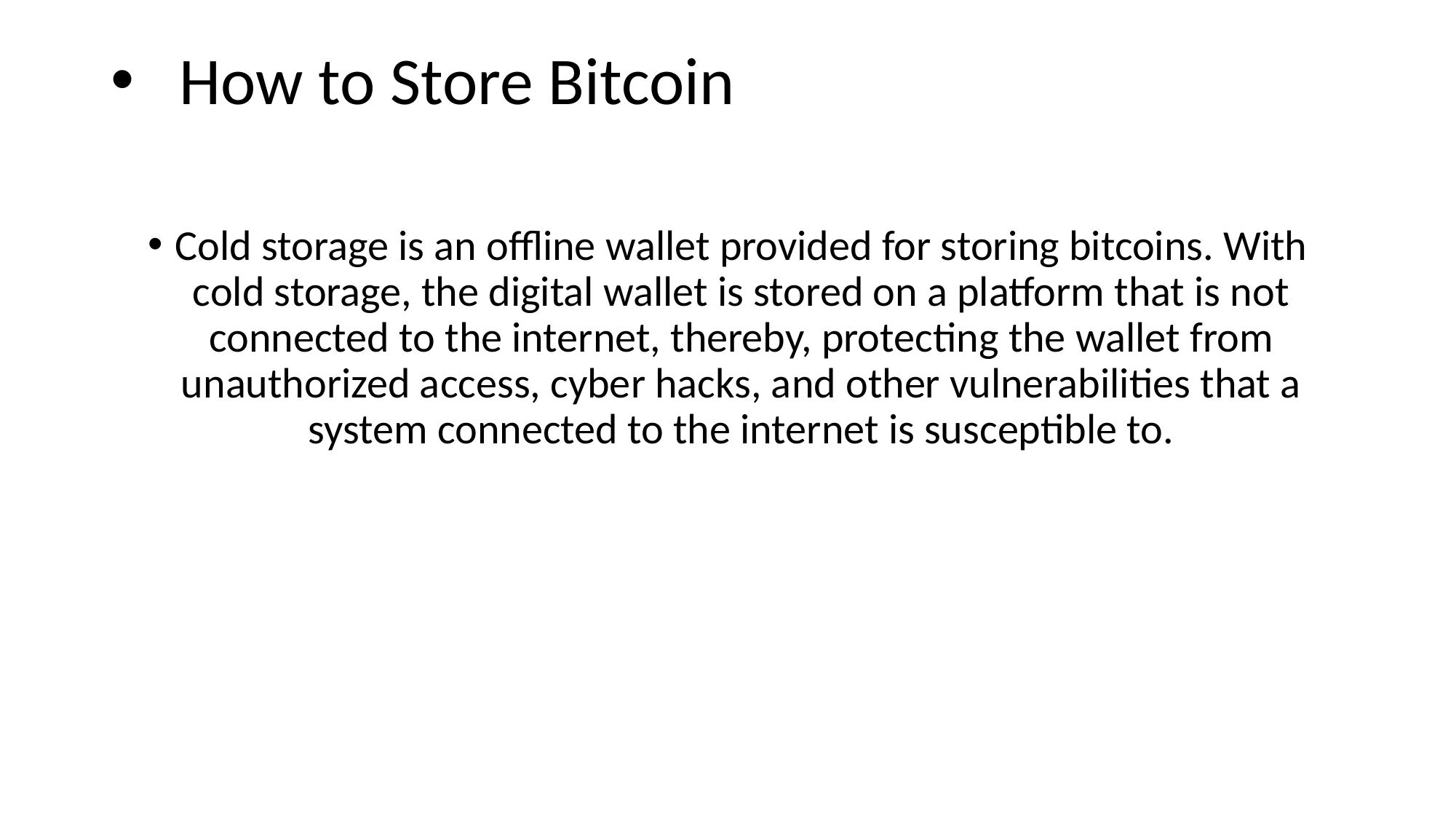

# How to Store Bitcoin
Cold storage is an offline wallet provided for storing bitcoins. With cold storage, the digital wallet is stored on a platform that is not connected to the internet, thereby, protecting the wallet from unauthorized access, cyber hacks, and other vulnerabilities that a system connected to the internet is susceptible to.